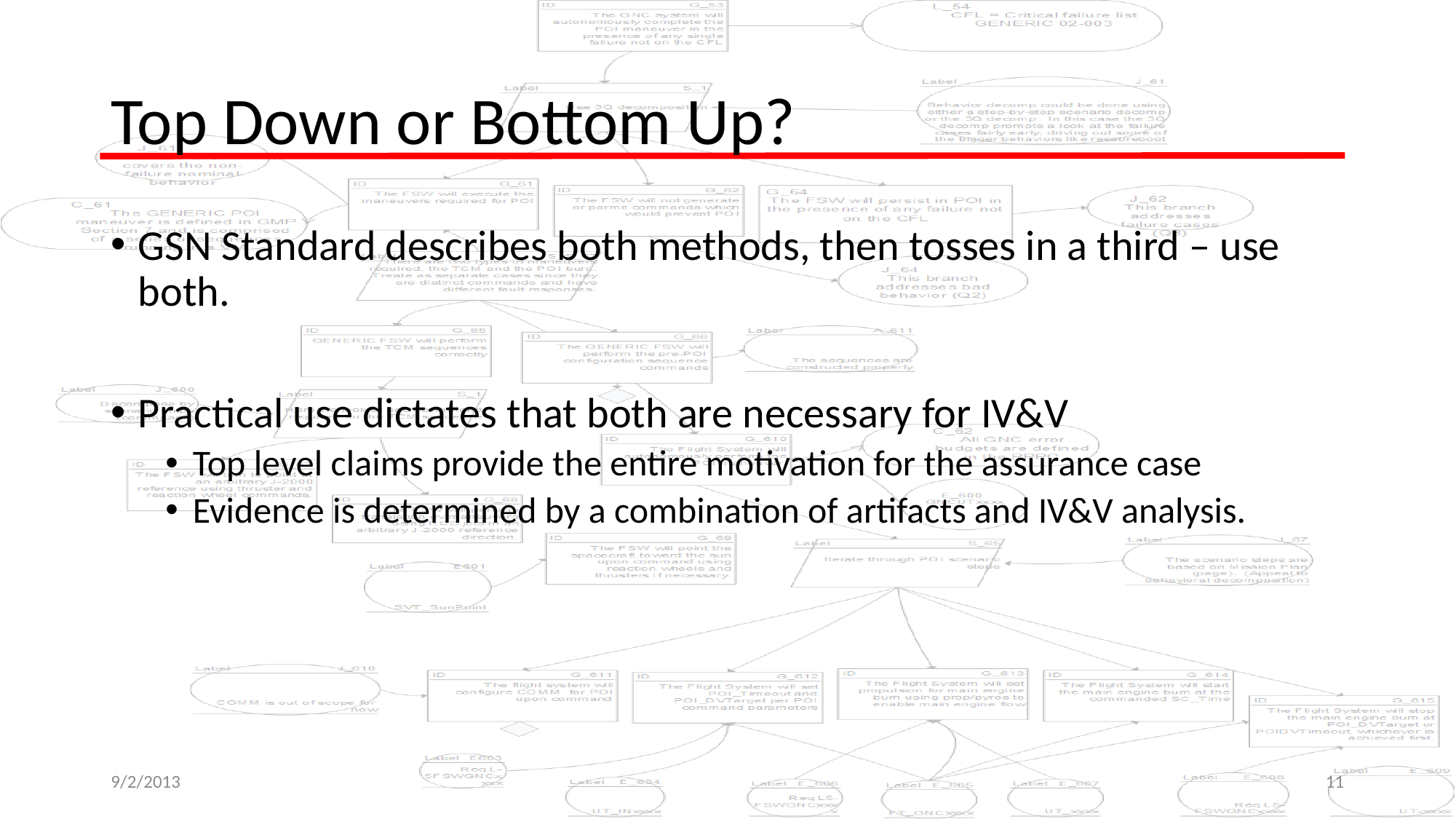

# Top Down or Bottom Up?
GSN Standard describes both methods, then tosses in a third – use both.

Practical use dictates that both are necessary for IV&V
Top level claims provide the entire motivation for the assurance case
Evidence is determined by a combination of artifacts and IV&V analysis.
9/2/2013
11